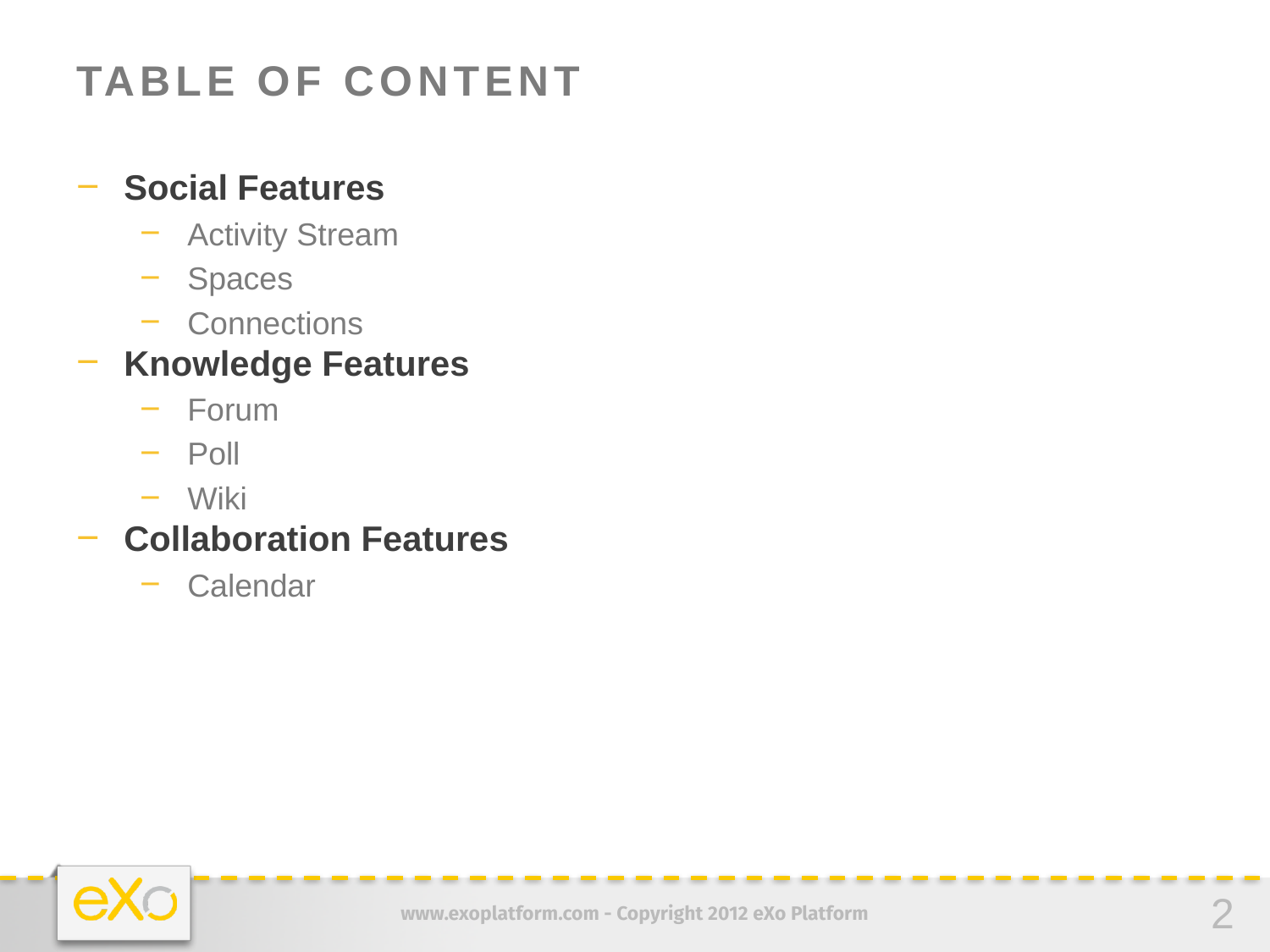

# Table of Content
Social Features
Activity Stream
Spaces
Connections
Knowledge Features
Forum
Poll
Wiki
Collaboration Features
Calendar